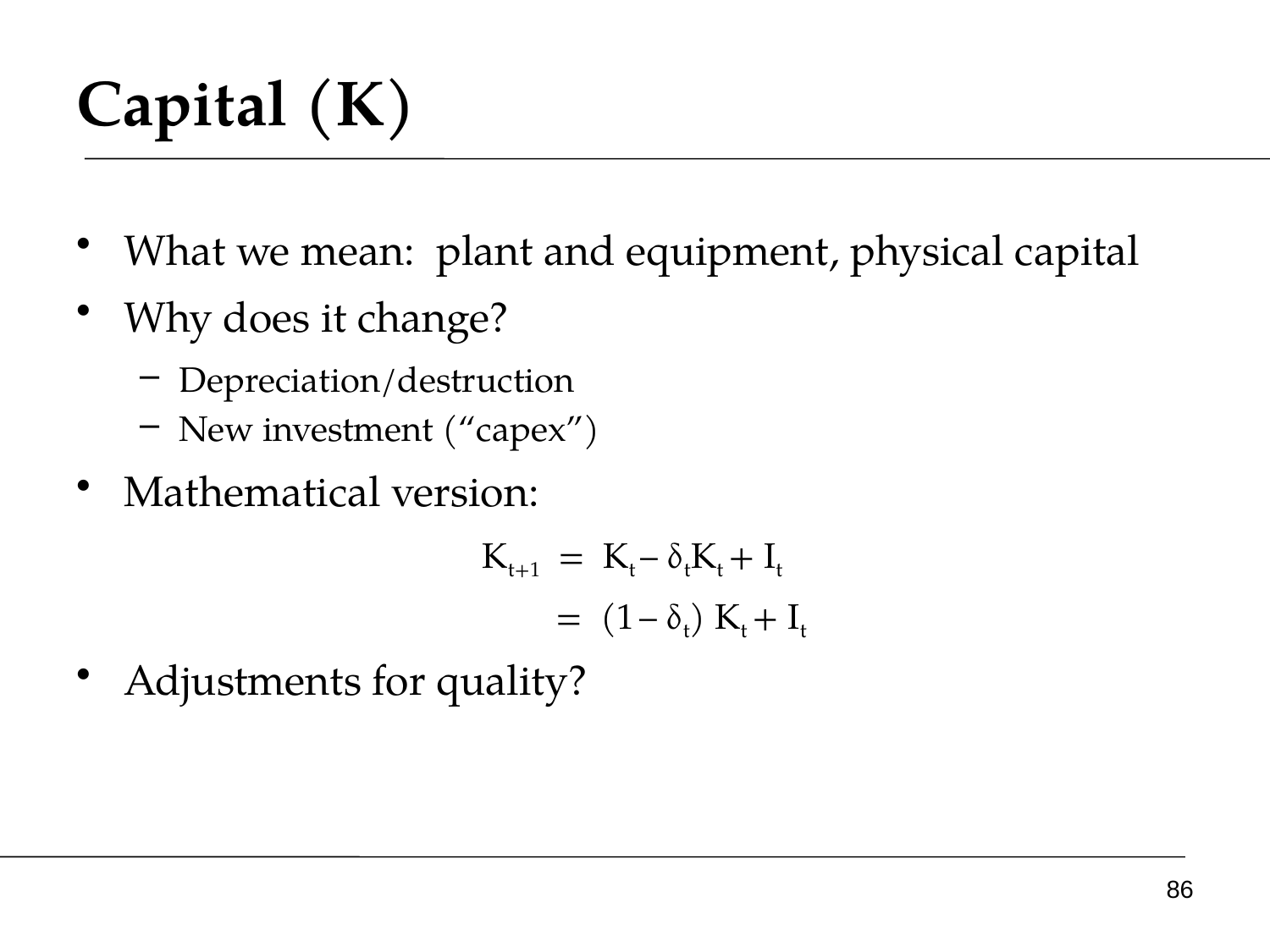

# Capital (K)
What we mean:  plant and equipment, physical capital
Why does it change?
Depreciation/destruction
New investment (“capex”)
Mathematical version:
Kt+1  =  Kt – δtKt + It
           =  (1 – δt) Kt + It
Adjustments for quality?
86